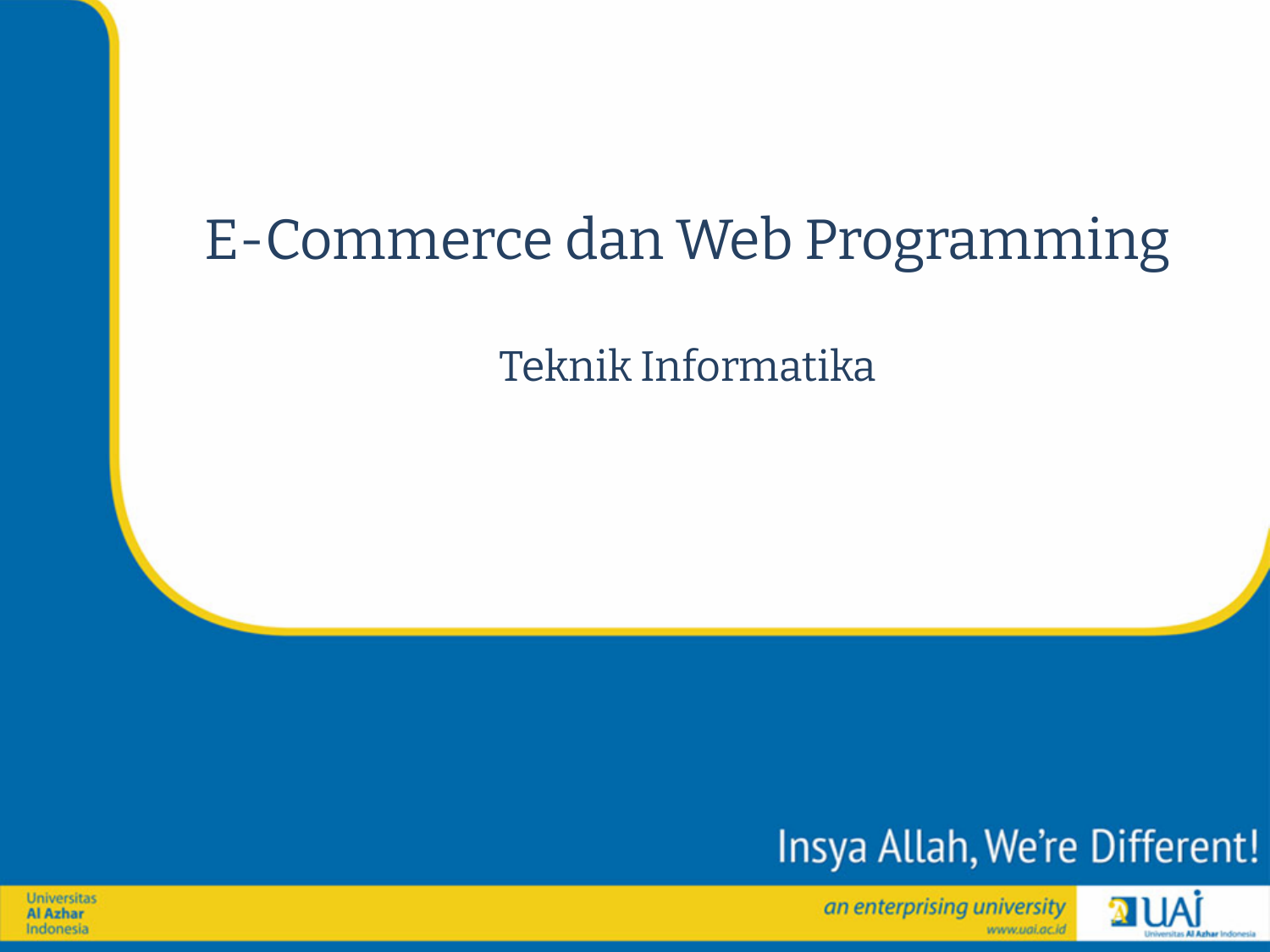

# E-Commerce dan Web Programming Teknik Informatika